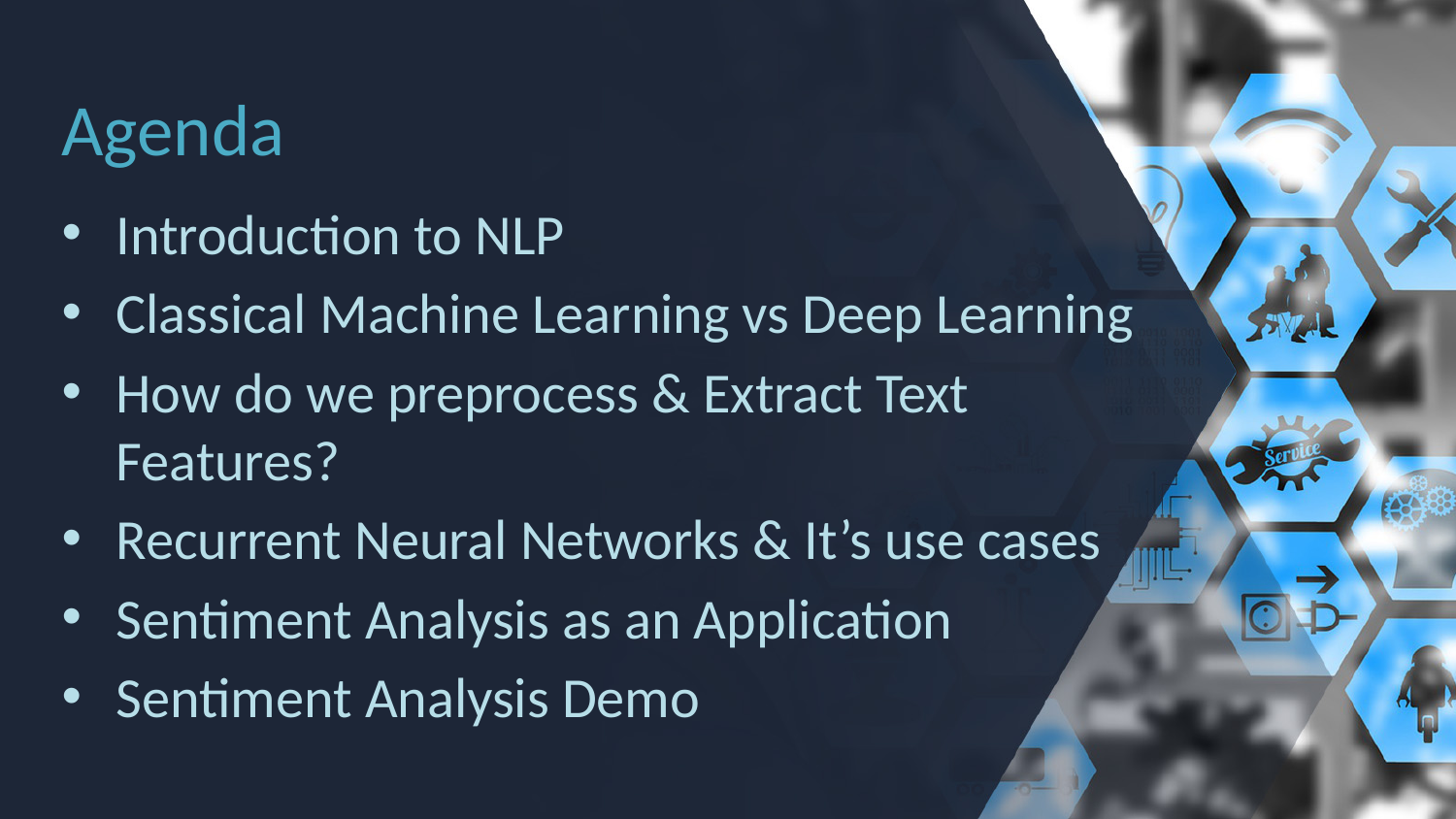

# Agenda
Introduction to NLP
Classical Machine Learning vs Deep Learning
How do we preprocess & Extract Text Features?
Recurrent Neural Networks & It’s use cases
Sentiment Analysis as an Application
Sentiment Analysis Demo